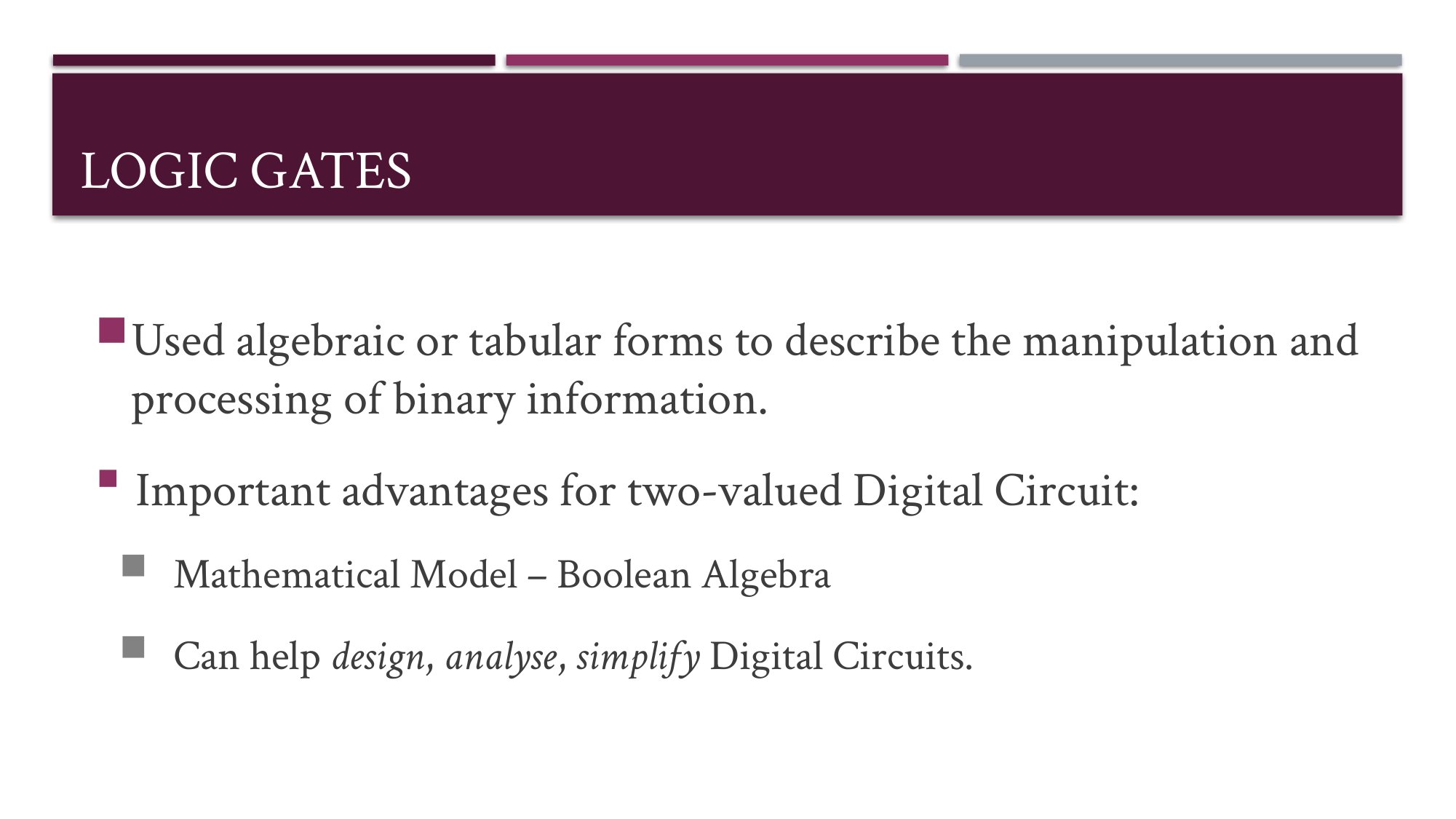

# Logic Gates
Used algebraic or tabular forms to describe the manipulation and processing of binary information.
Important advantages for two-valued Digital Circuit:
Mathematical Model – Boolean Algebra
Can help design, analyse, simplify Digital Circuits.